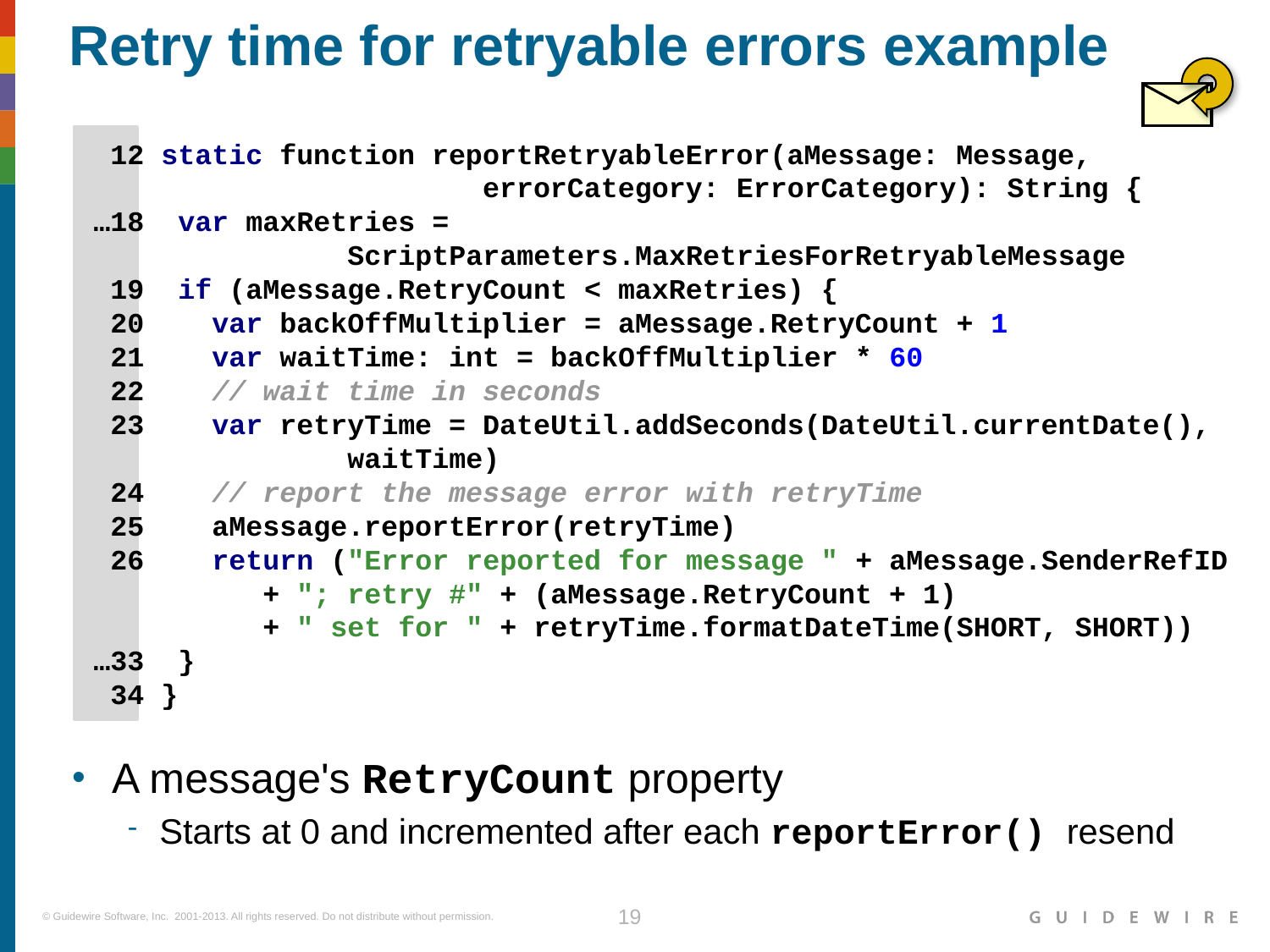

# Retry time for retryable errors example

 12 static function reportRetryableError(aMessage: Message,
                       errorCategory: ErrorCategory): String {
…18  var maxRetries =
         	ScriptParameters.MaxRetriesForRetryableMessage
 19  if (aMessage.RetryCount < maxRetries) {
 20    var backOffMultiplier = aMessage.RetryCount + 1
 21    var waitTime: int = backOffMultiplier * 60
 22    // wait time in seconds
 23    var retryTime = DateUtil.addSeconds(DateUtil.currentDate(),
		waitTime)
 24    // report the message error with retryTime
 25    aMessage.reportError(retryTime)
 26    return ("Error reported for message " + aMessage.SenderRefID
          + "; retry #" + (aMessage.RetryCount + 1)
          + " set for " + retryTime.formatDateTime(SHORT, SHORT))
…33  }
 34 }

A message's RetryCount property
Starts at 0 and incremented after each reportError() resend